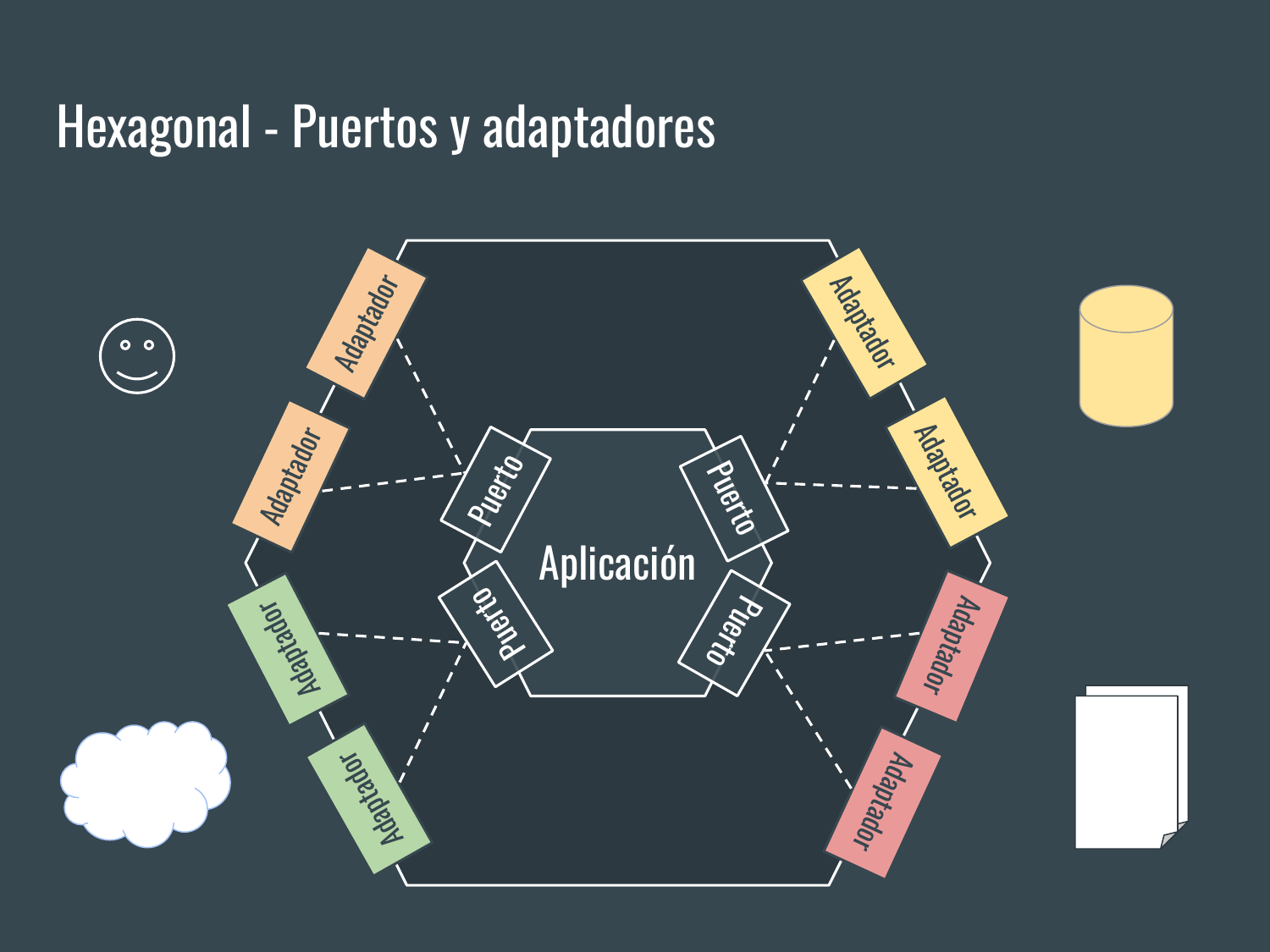

# Hexagonal - Puertos y adaptadores

Adaptador
Adaptador

Aplicación
Adaptador
Adaptador
Puerto
Puerto
Puerto
Puerto
Adaptador
Adaptador

Adaptador
Adaptador